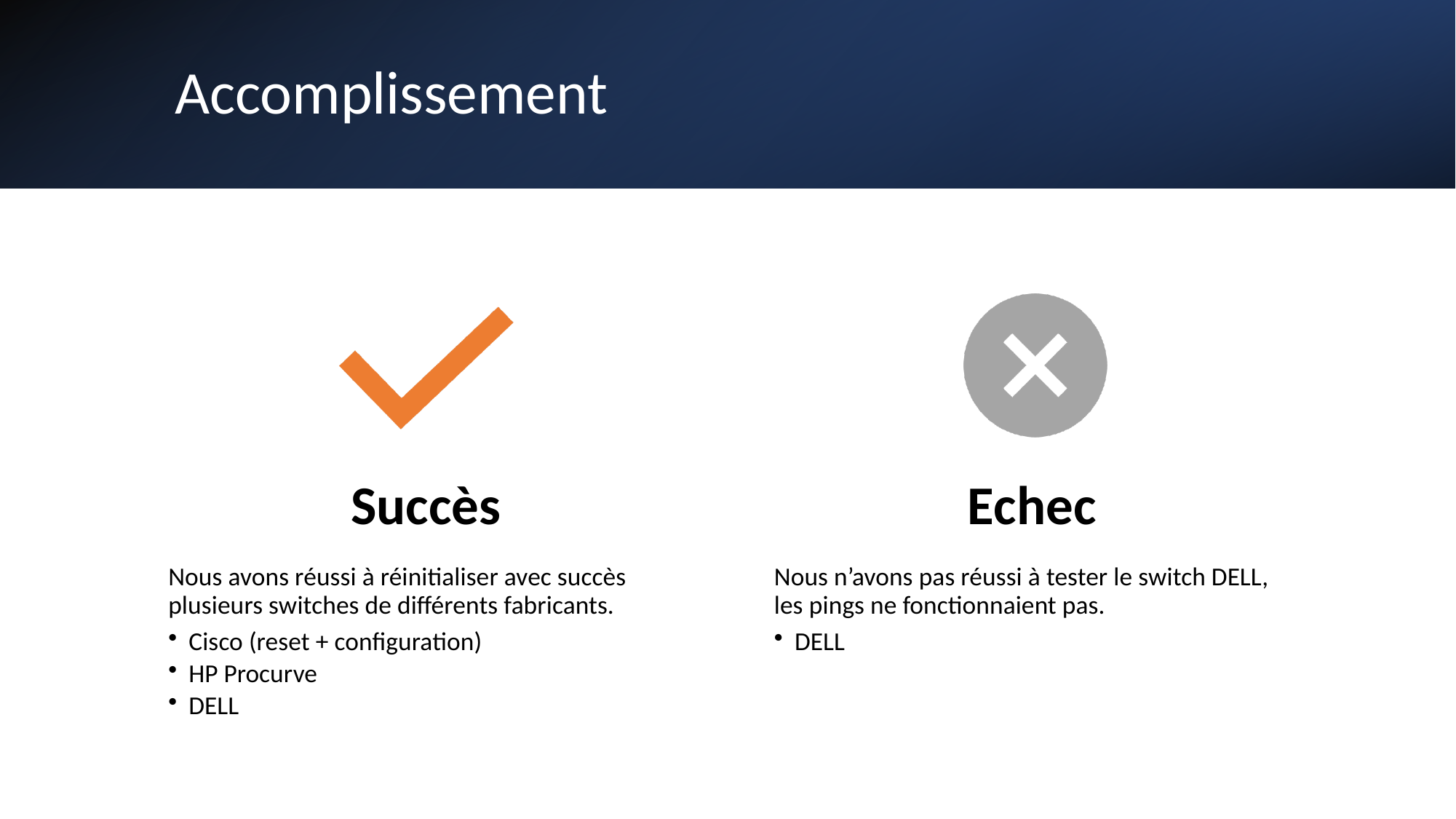

Accomplissement
Succès
Nous avons réussi à réinitialiser avec succès plusieurs switches de différents fabricants.
Cisco (reset + configuration)
HP Procurve
DELL
Echec
Nous n’avons pas réussi à tester le switch DELL, les pings ne fonctionnaient pas.
DELL